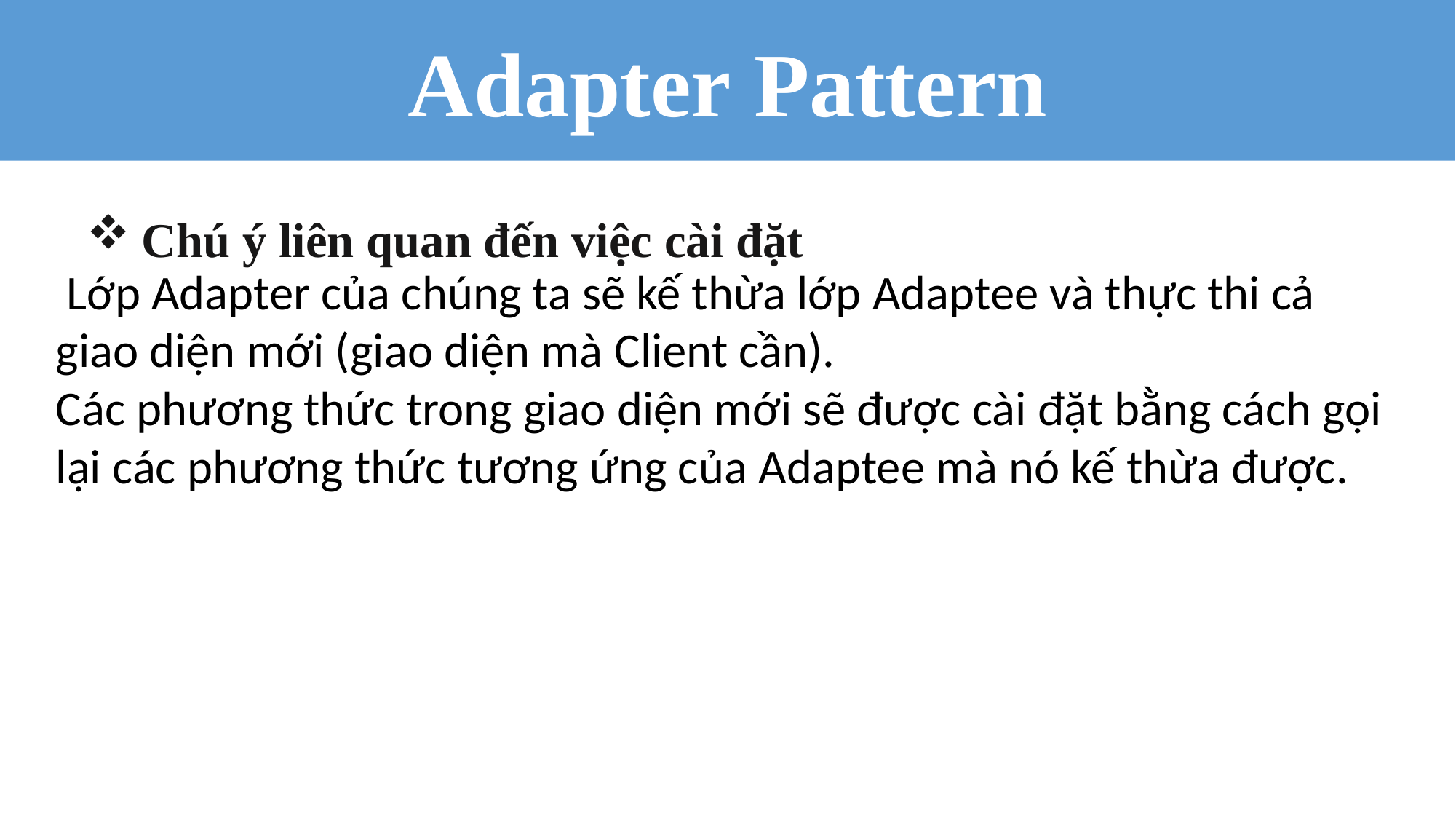

Adapter Pattern
Chú ý liên quan đến việc cài đặt
 Lớp Adapter của chúng ta sẽ kế thừa lớp Adaptee và thực thi cả giao diện mới (giao diện mà Client cần).
Các phương thức trong giao diện mới sẽ được cài đặt bằng cách gọi lại các phương thức tương ứng của Adaptee mà nó kế thừa được.